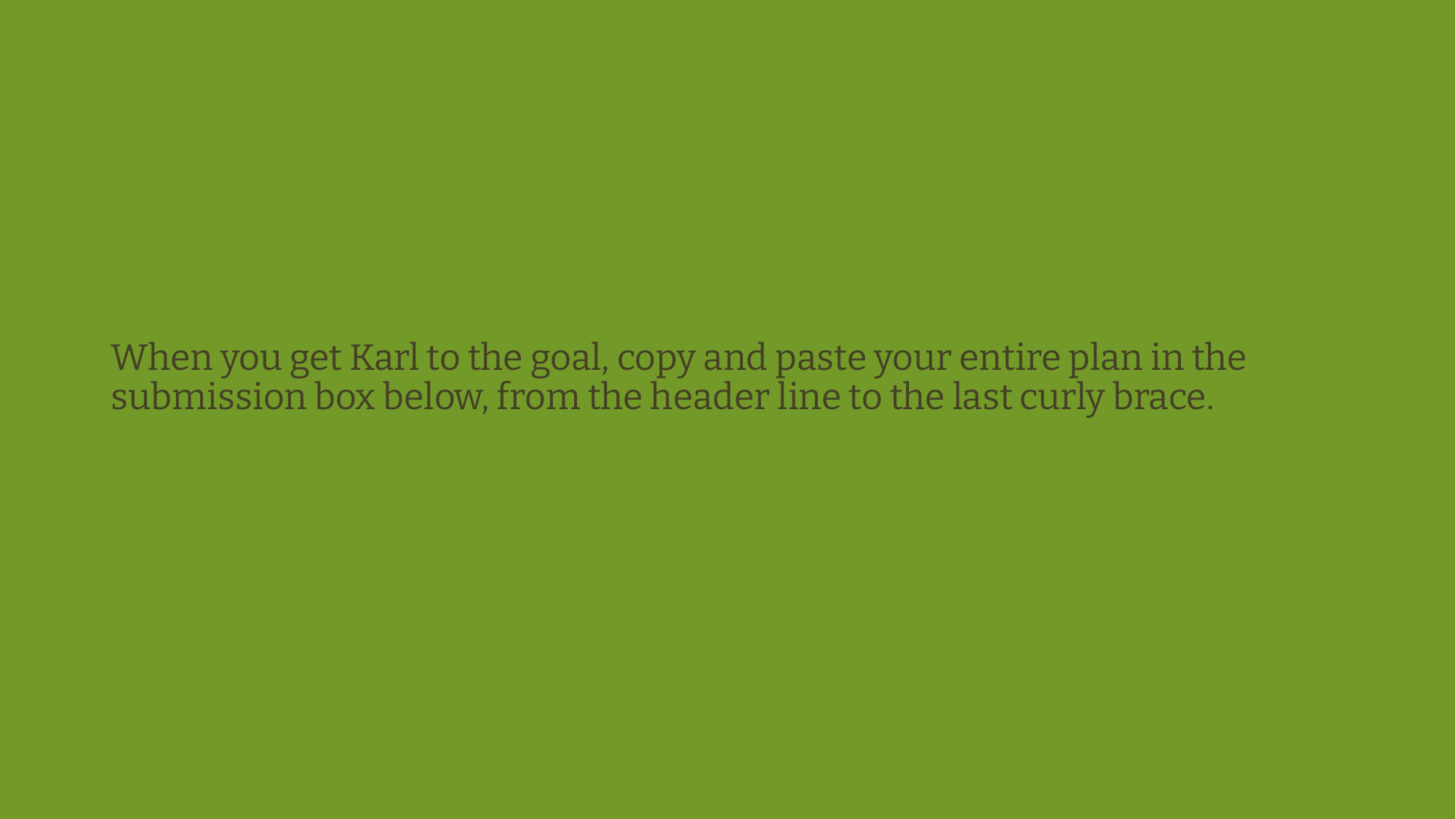

When you get Karl to the goal, copy and paste your entire plan in the submission box below, from the header line to the last curly brace.